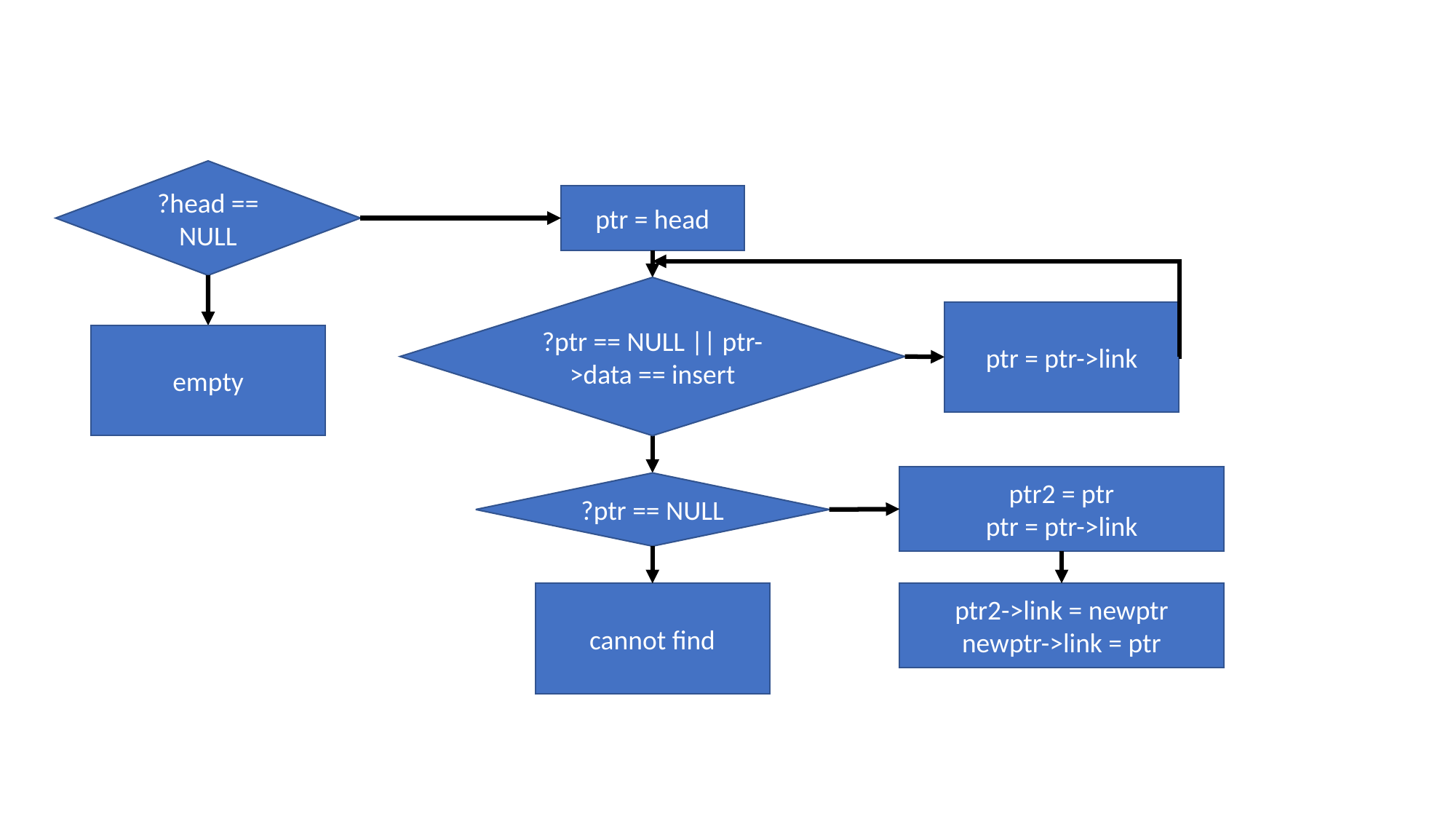

?head == NULL
ptr = head
?ptr == NULL || ptr->data == insert
ptr = ptr->link
empty
ptr2 = ptr
ptr = ptr->link
?ptr == NULL
cannot find
ptr2->link = newptr
newptr->link = ptr